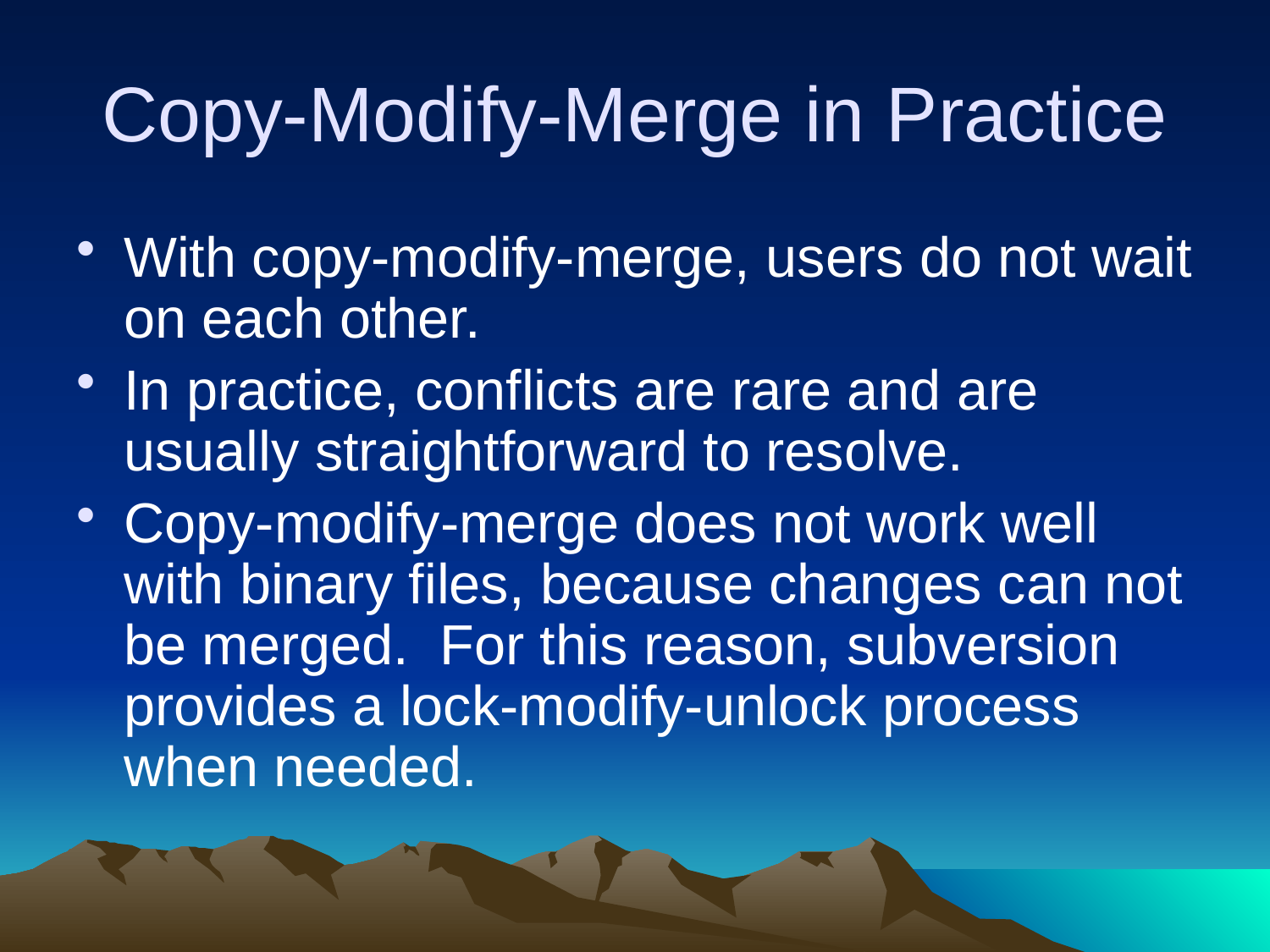

# Copy-Modify-Merge in Practice
With copy-modify-merge, users do not wait on each other.
In practice, conflicts are rare and are usually straightforward to resolve.
Copy-modify-merge does not work well with binary files, because changes can not be merged.  For this reason, subversion provides a lock-modify-unlock process when needed.